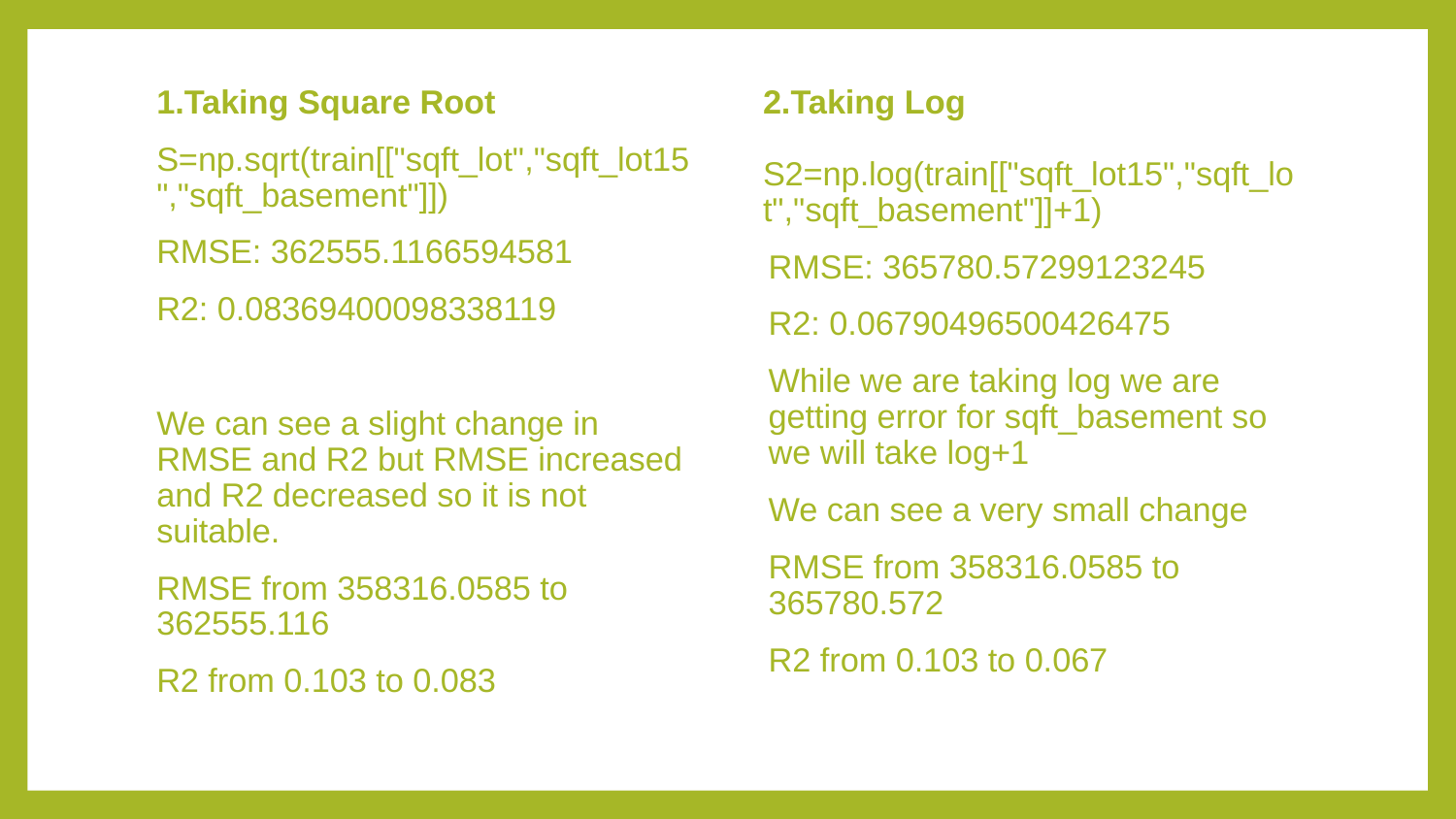

1.Taking Square Root
S=np.sqrt(train[["sqft_lot","sqft_lot15","sqft_basement"]])
RMSE: 362555.1166594581
R2: 0.08369400098338119

We can see a slight change in RMSE and R2 but RMSE increased and R2 decreased so it is not suitable.
RMSE from 358316.0585 to 362555.116
R2 from 0.103 to 0.083

2.Taking Log
 S2=np.log(train[["sqft_lot15","sqft_lot","sqft_basement"]]+1)
RMSE: 365780.57299123245
R2: 0.06790496500426475
While we are taking log we are getting error for sqft_basement so we will take log+1
We can see a very small change
RMSE from 358316.0585 to 365780.572
R2 from 0.103 to 0.067